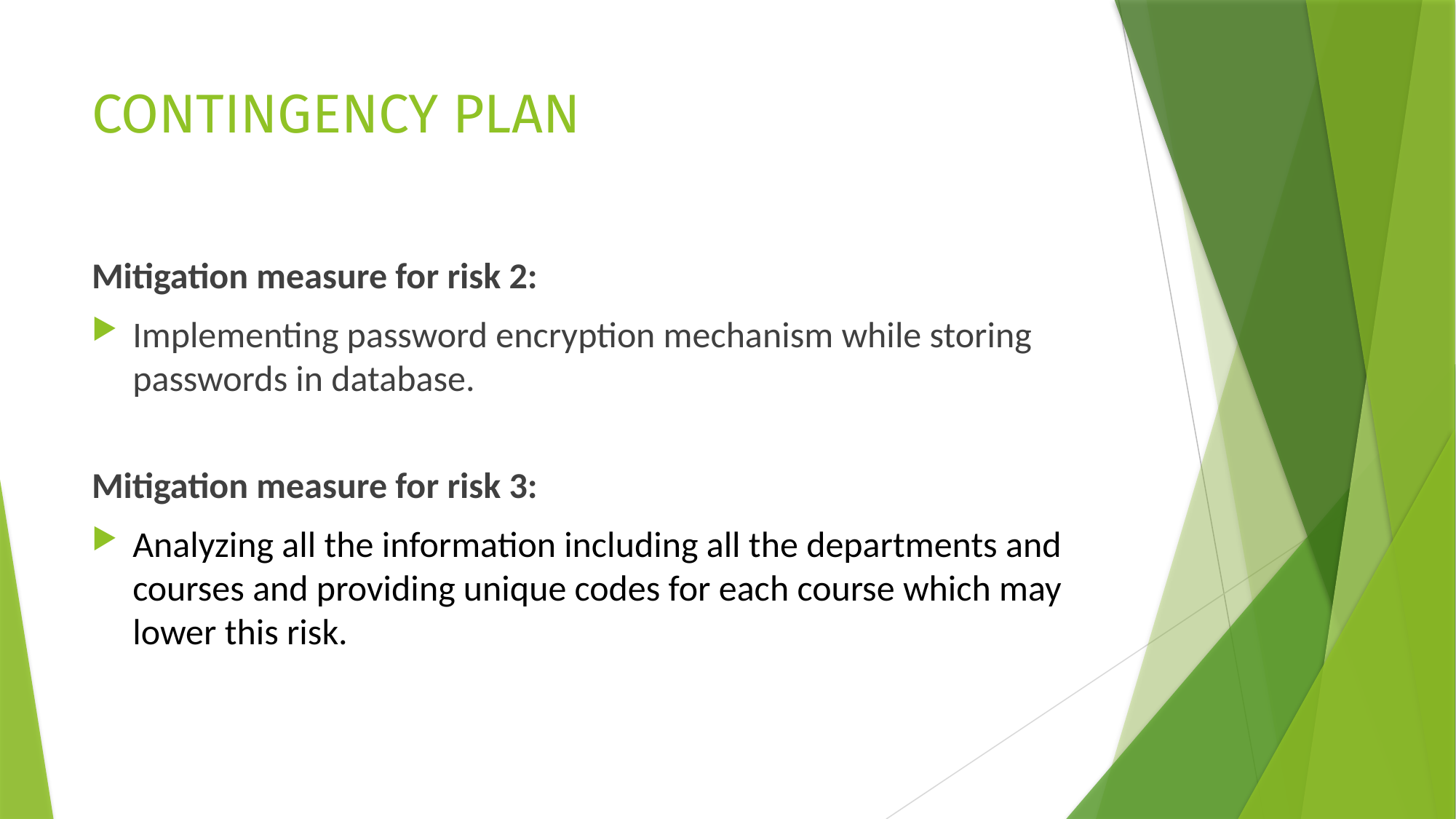

# CONTINGENCY PLAN
Mitigation measure for risk 2:
Implementing password encryption mechanism while storing passwords in database.

Mitigation measure for risk 3:
Analyzing all the information including all the departments and courses and providing unique codes for each course which may lower this risk.